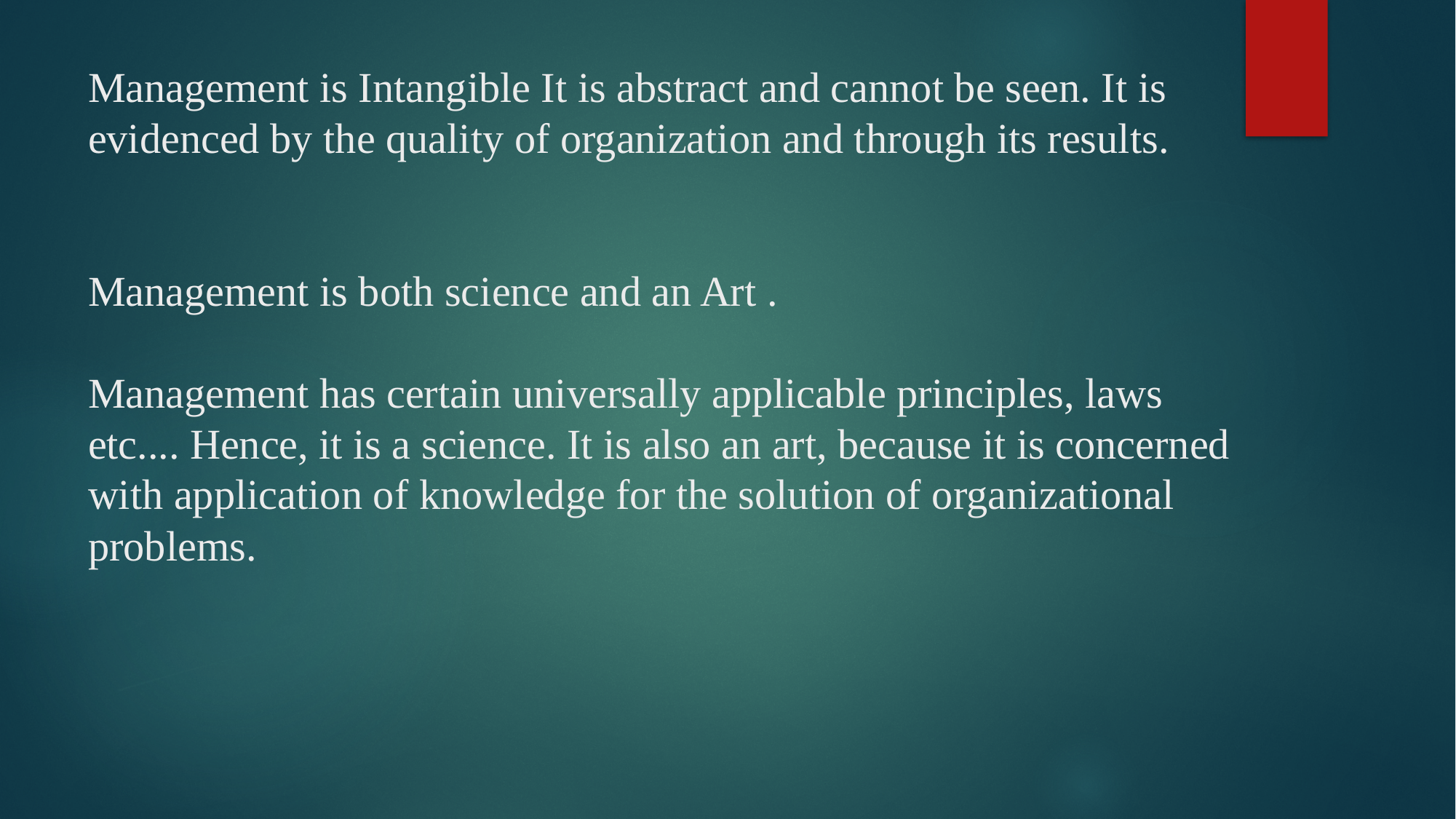

# Management is Intangible It is abstract and cannot be seen. It is evidenced by the quality of organization and through its results. Management is both science and an Art . Management has certain universally applicable principles, laws etc.... Hence, it is a science. It is also an art, because it is concerned with application of knowledge for the solution of organizational problems.